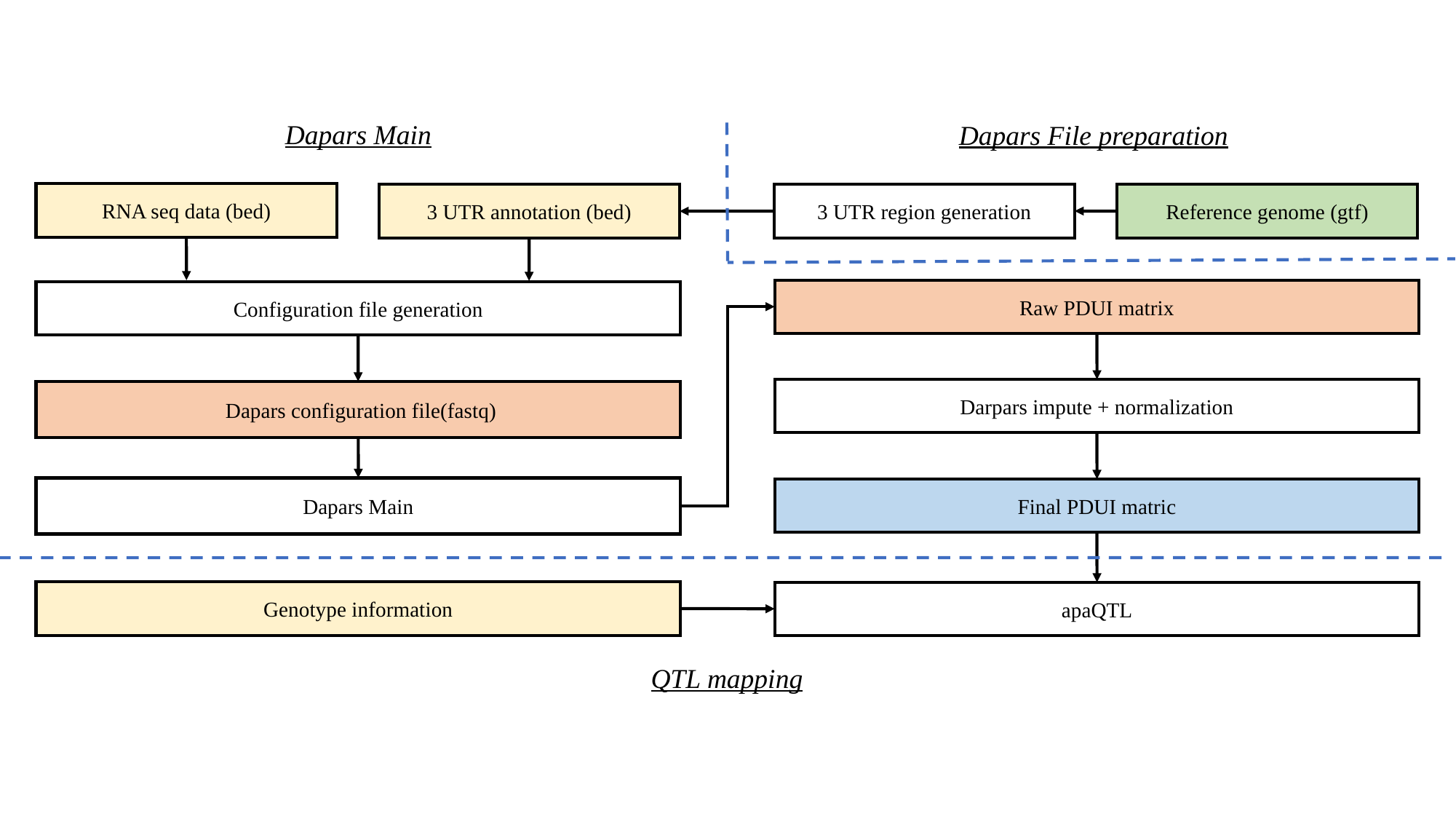

Dapars Main
Dapars File preparation

RNA seq data (bed)
3 UTR annotation (bed)
3 UTR region generation
Reference genome (gtf)

Raw PDUI matrix
Configuration file generation

Darpars impute + normalization
 Dapars configuration file(fastq)

Dapars Main
Final PDUI matric

Genotype information
apaQTL

QTL mapping